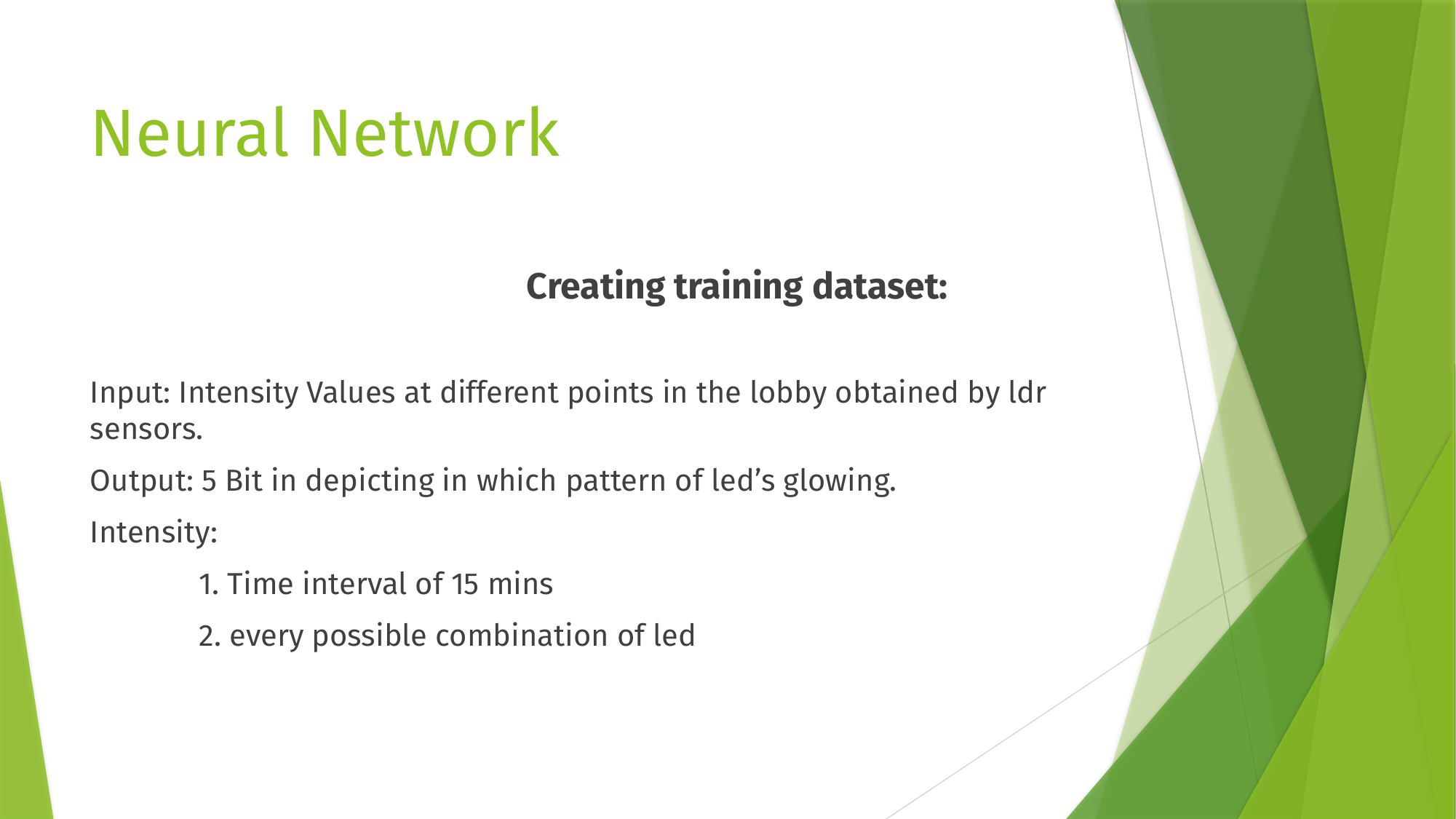

# Neural Network
				Creating training dataset:

Input: Intensity Values at different points in the lobby obtained by ldr sensors.
Output: 5 Bit in depicting in which pattern of led’s glowing.
Intensity:
	1. Time interval of 15 mins
	2. every possible combination of led